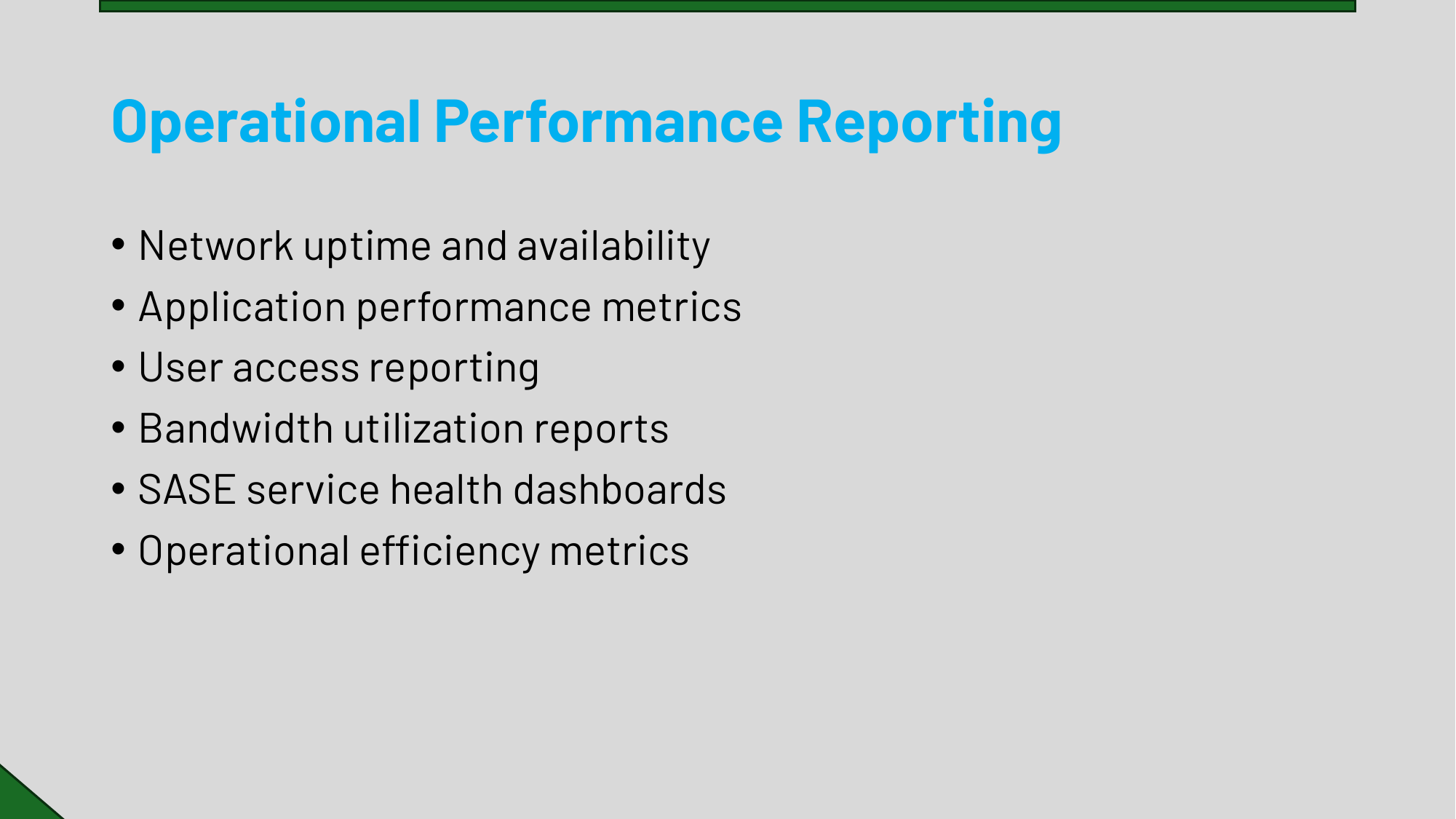

# Operational Performance Reporting
Network uptime and availability
Application performance metrics
User access reporting
Bandwidth utilization reports
SASE service health dashboards
Operational efficiency metrics